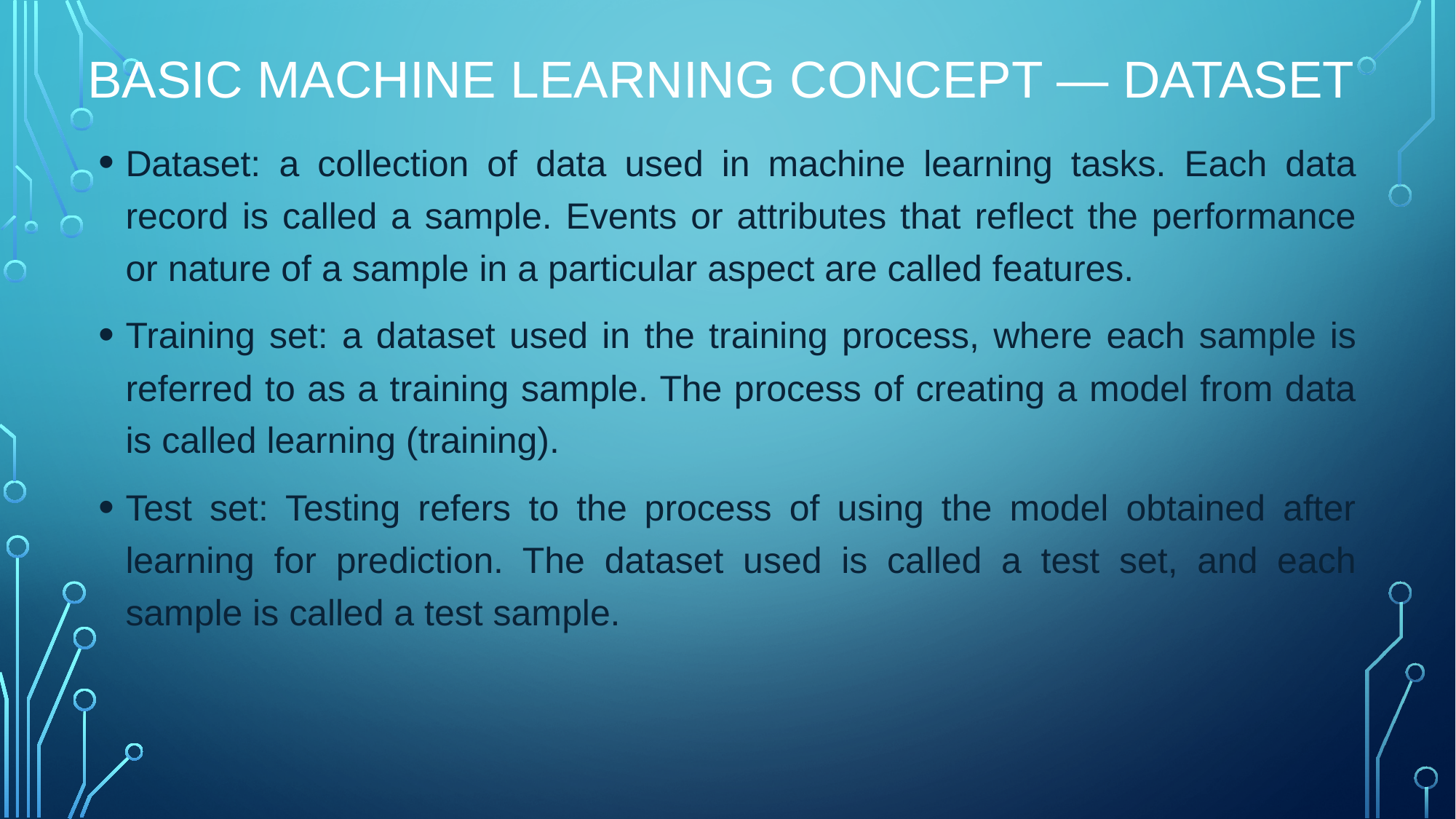

# Basic Machine Learning Concept — Dataset
Dataset: a collection of data used in machine learning tasks. Each data record is called a sample. Events or attributes that reflect the performance or nature of a sample in a particular aspect are called features.
Training set: a dataset used in the training process, where each sample is referred to as a training sample. The process of creating a model from data is called learning (training).
Test set: Testing refers to the process of using the model obtained after learning for prediction. The dataset used is called a test set, and each sample is called a test sample.